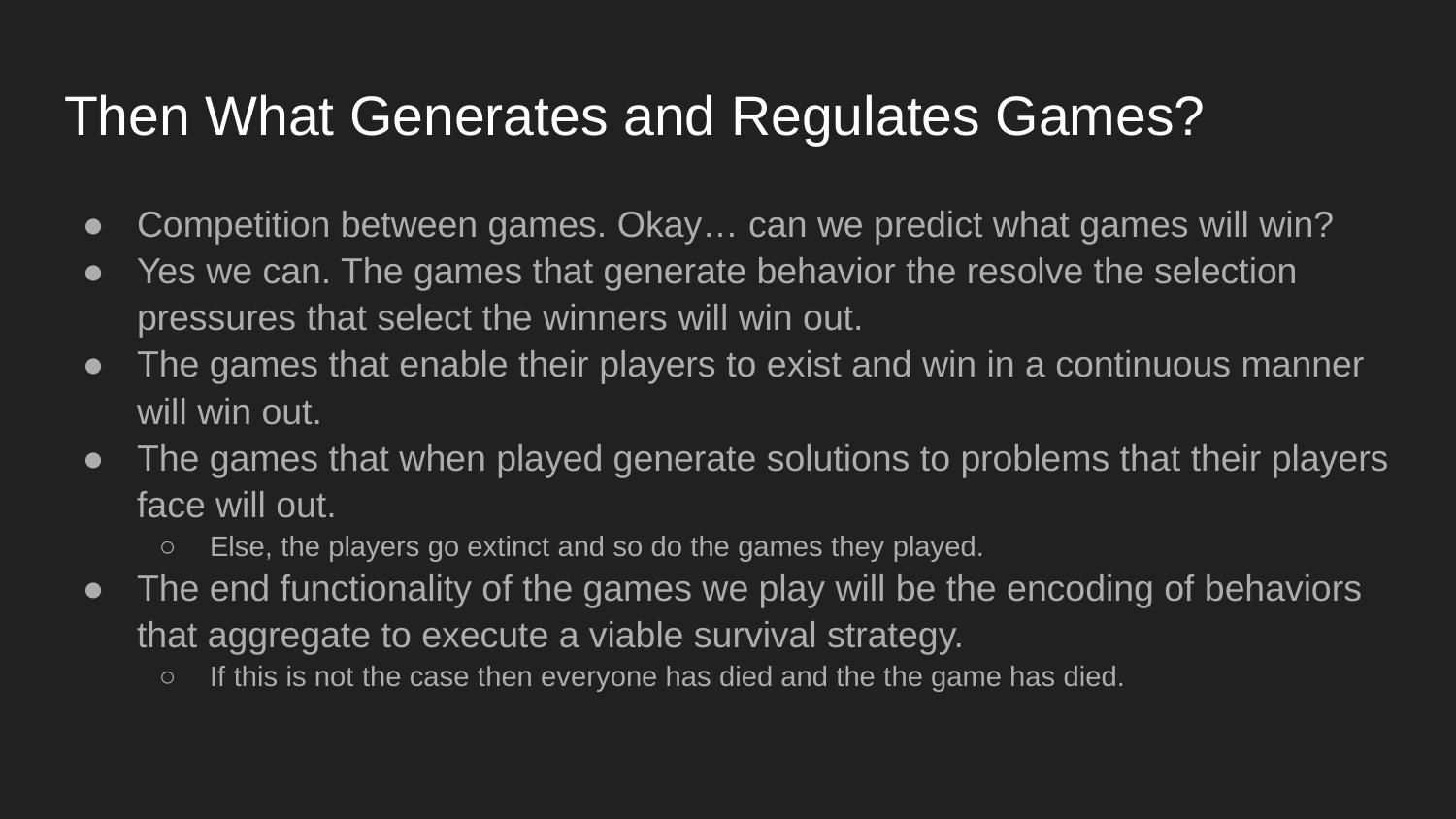

# Then What Generates and Regulates Games?
Competition between games. Okay… can we predict what games will win?
Yes we can. The games that generate behavior the resolve the selection pressures that select the winners will win out.
The games that enable their players to exist and win in a continuous manner will win out.
The games that when played generate solutions to problems that their players face will out.
Else, the players go extinct and so do the games they played.
The end functionality of the games we play will be the encoding of behaviors that aggregate to execute a viable survival strategy.
If this is not the case then everyone has died and the the game has died.